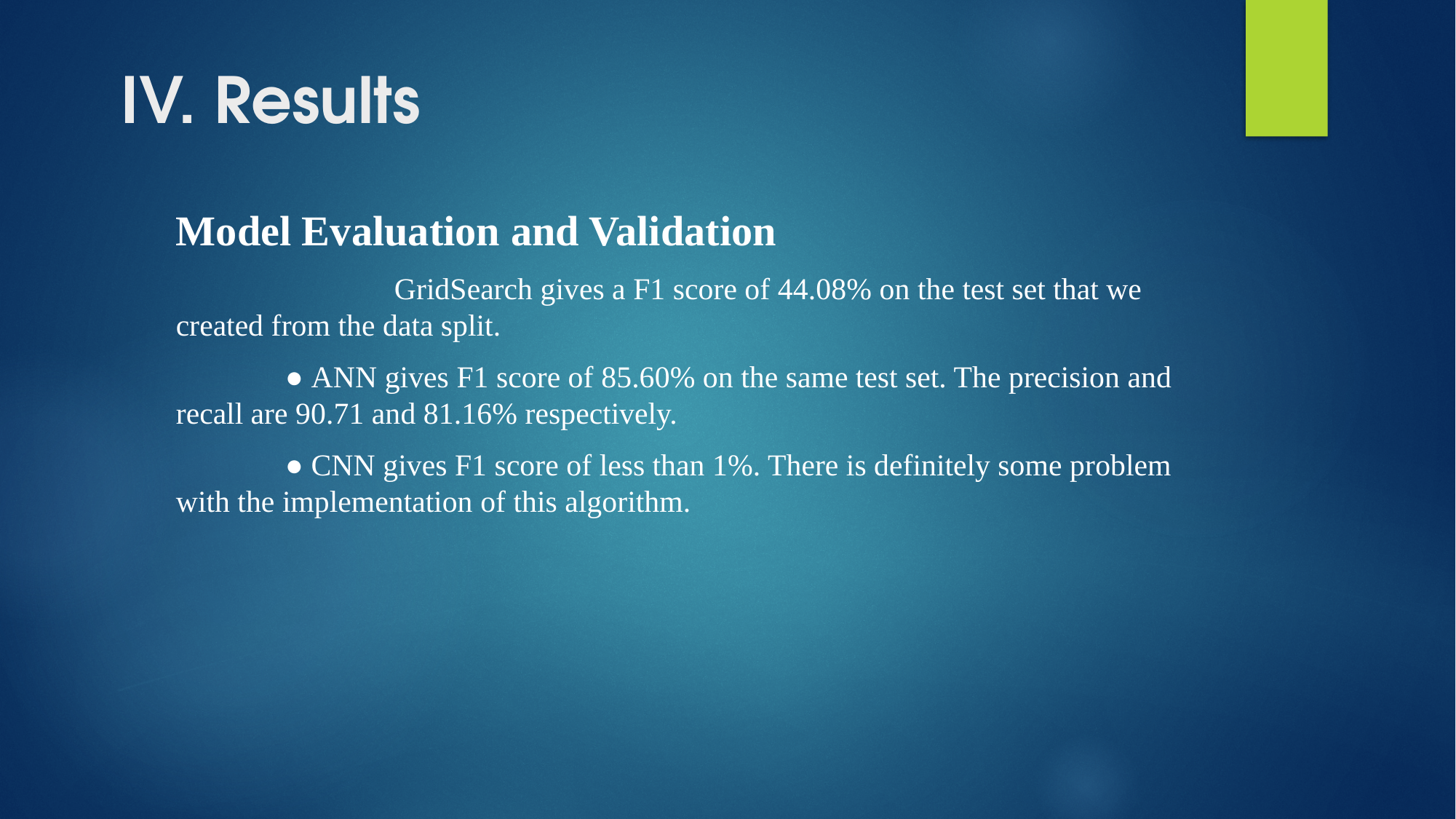

# IV. Results
Model Evaluation and Validation
		GridSearch gives a F1 score of 44.08% on the test set that we created from the data split.
	● ANN gives F1 score of 85.60% on the same test set. The precision and recall are 90.71 and 81.16% respectively.
	● CNN gives F1 score of less than 1%. There is definitely some problem with the implementation of this algorithm.